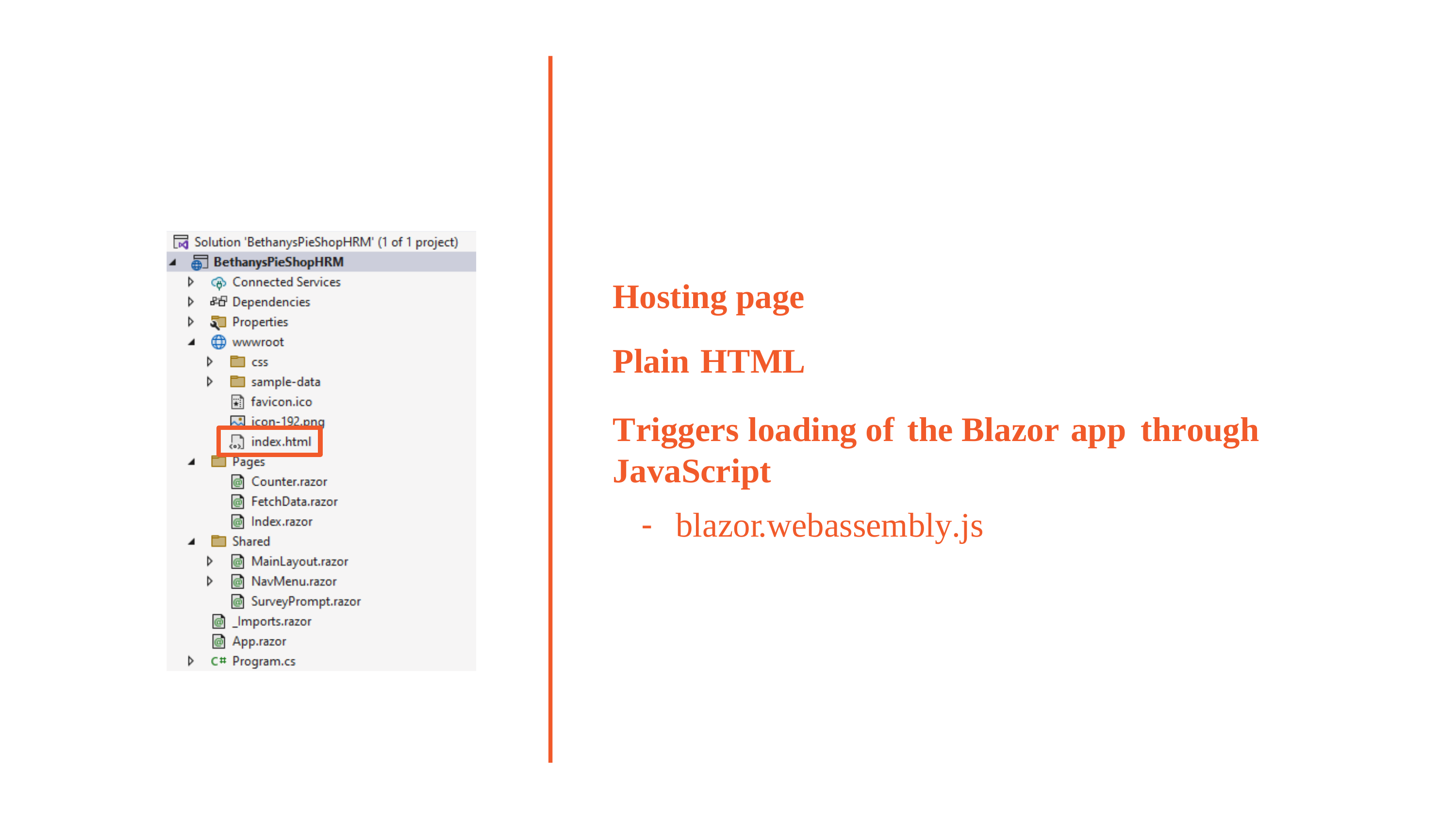

Hosting page
Plain HTML
Triggers loading of the Blazor app through
JavaScript

-
blazor.webassembly.js